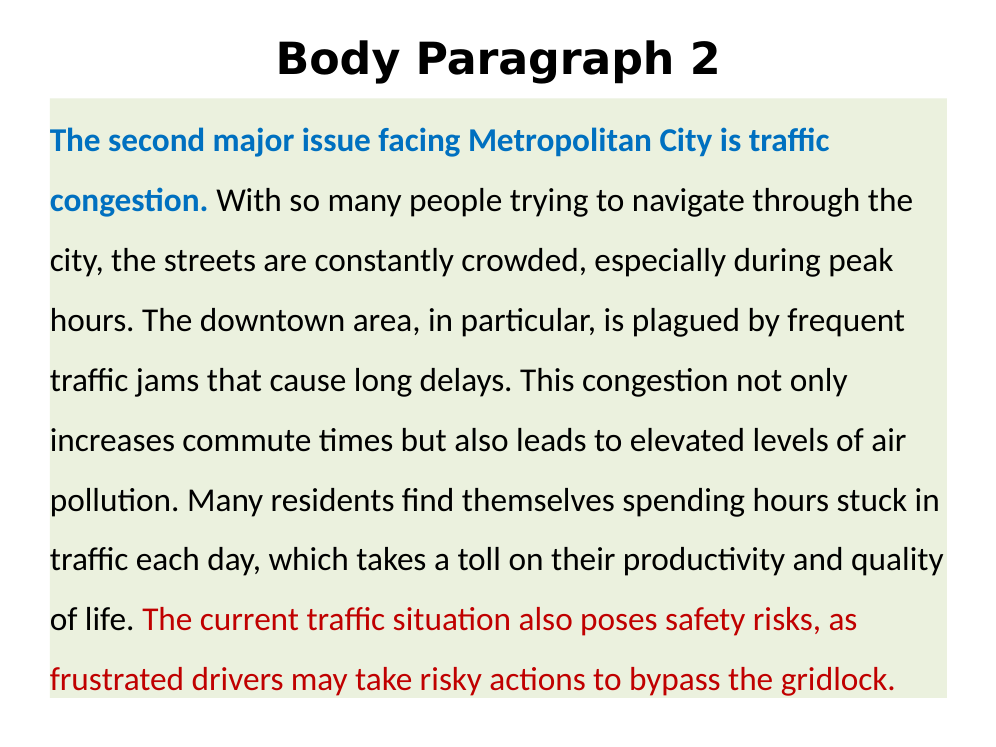

# Body Paragraph 2
The second major issue facing Metropolitan City is traffic congestion. With so many people trying to navigate through the city, the streets are constantly crowded, especially during peak hours. The downtown area, in particular, is plagued by frequent traffic jams that cause long delays. This congestion not only increases commute times but also leads to elevated levels of air pollution. Many residents find themselves spending hours stuck in traffic each day, which takes a toll on their productivity and quality of life. The current traffic situation also poses safety risks, as frustrated drivers may take risky actions to bypass the gridlock.